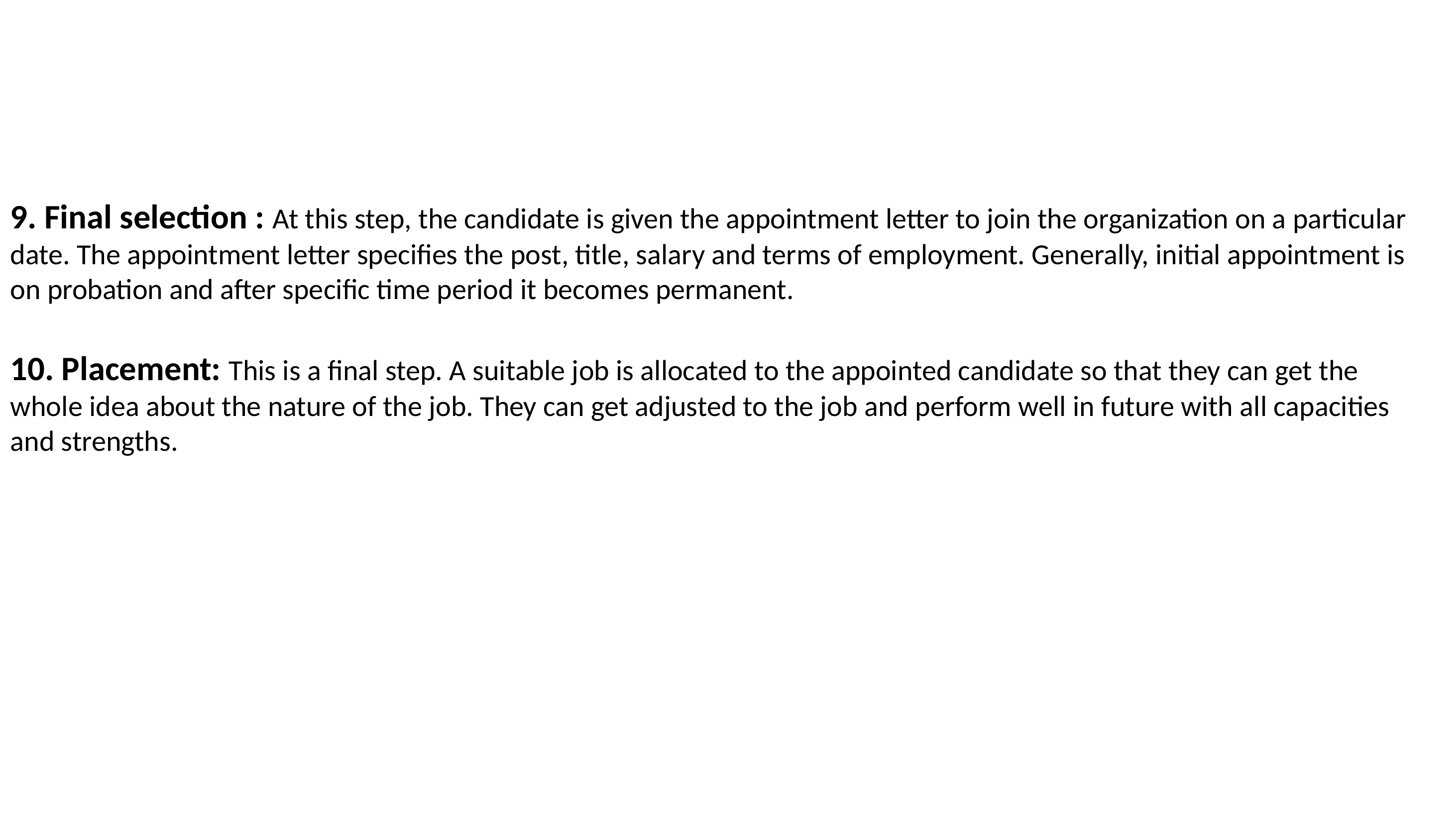

9. Final selection : At this step, the candidate is given the appointment letter to join the organization on a particular date. The appointment letter specifies the post, title, salary and terms of employment. Generally, initial appointment is on probation and after specific time period it becomes permanent.

10. Placement: This is a final step. A suitable job is allocated to the appointed candidate so that they can get the whole idea about the nature of the job. They can get adjusted to the job and perform well in future with all capacities and strengths.